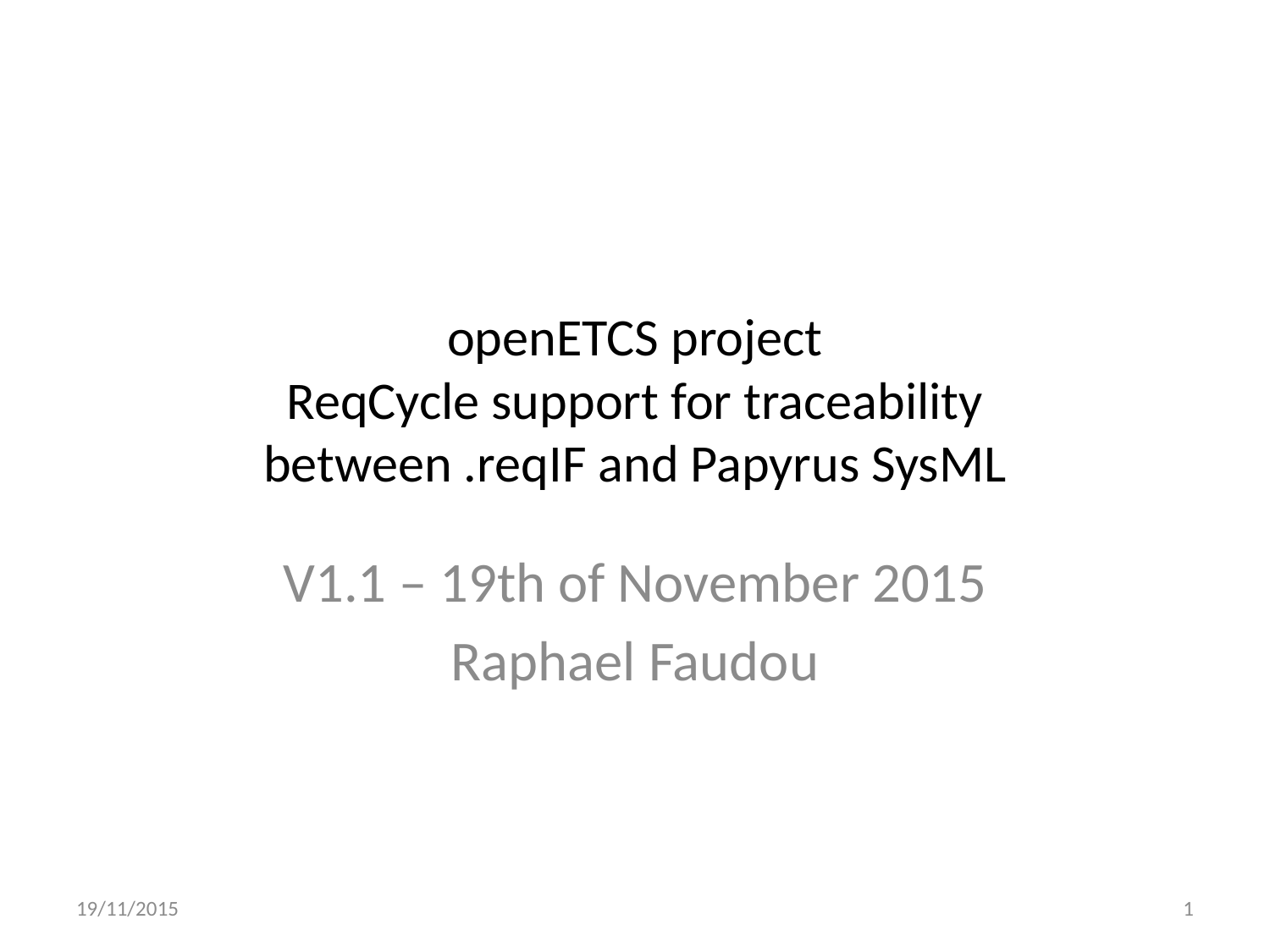

# openETCS project ReqCycle support for traceability between .reqIF and Papyrus SysML
V1.1 – 19th of November 2015
Raphael Faudou
19/11/2015
1